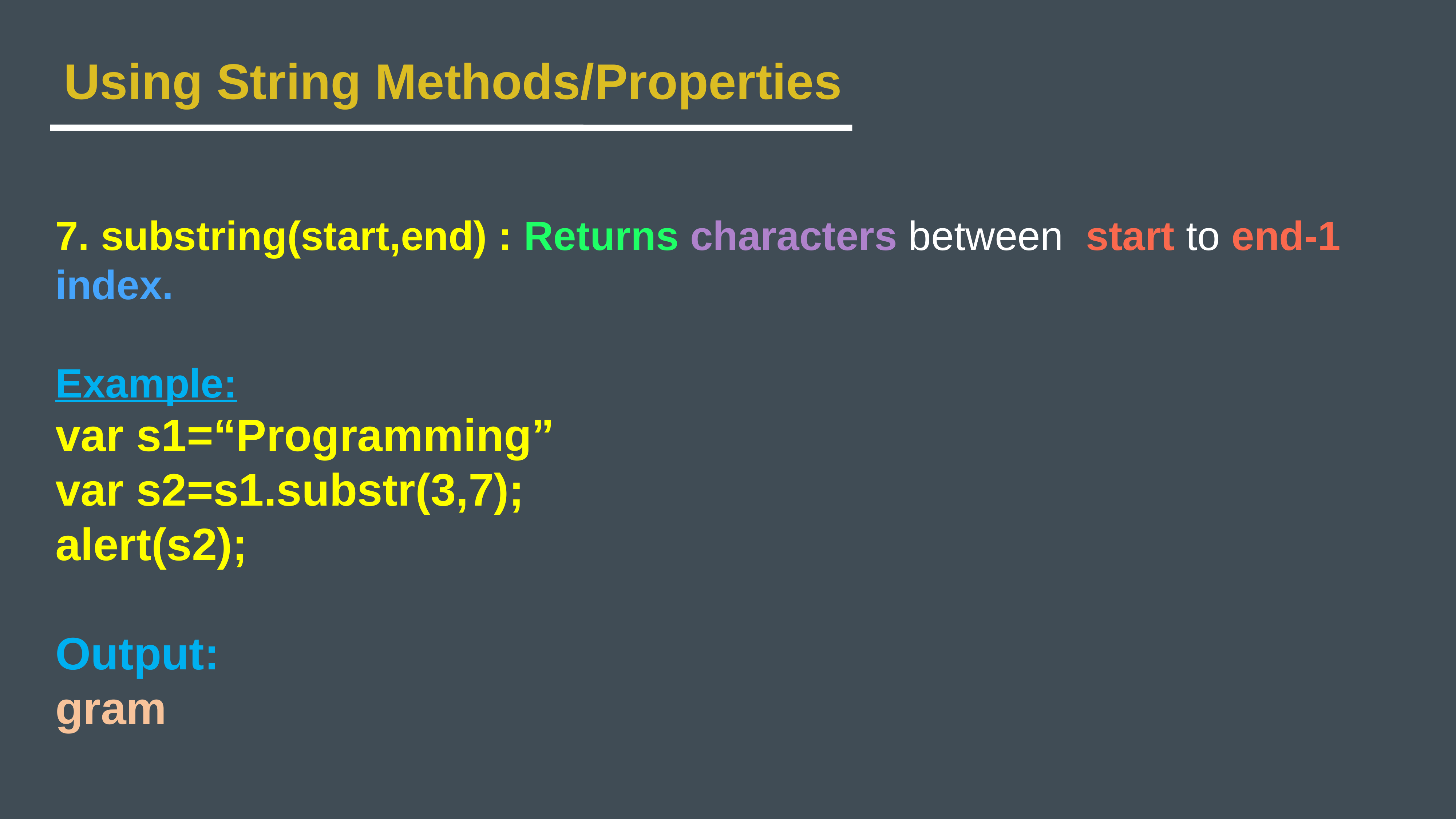

Using String Methods/Properties
7. substring(start,end) : Returns characters between  start to end-1 index.

Example:
var s1=“Programming”
var s2=s1.substr(3,7);
alert(s2);

Output:
gram